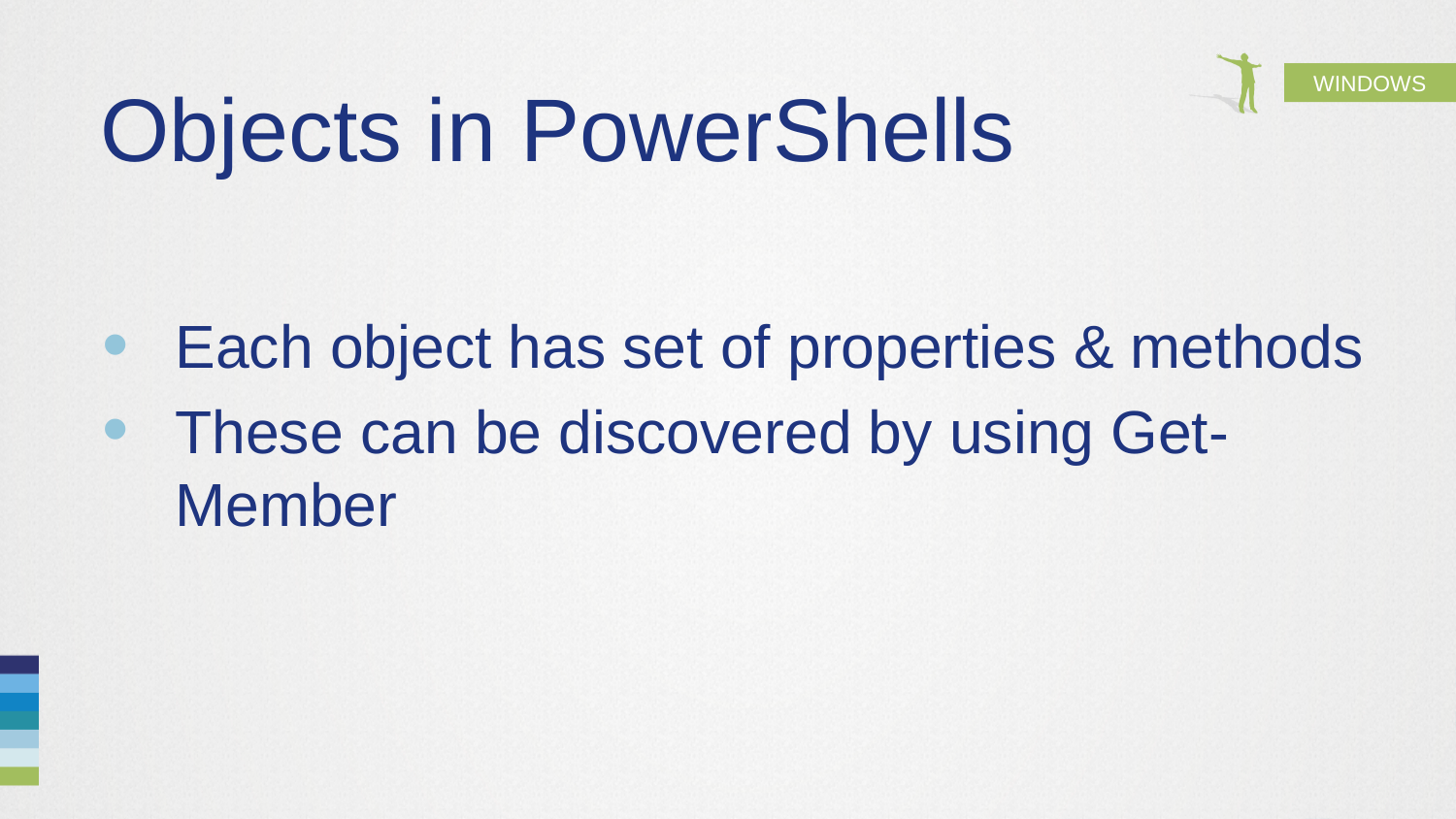

# Objects in PowerShells

Each object has set of properties & methods
These can be discovered by using Get-Member